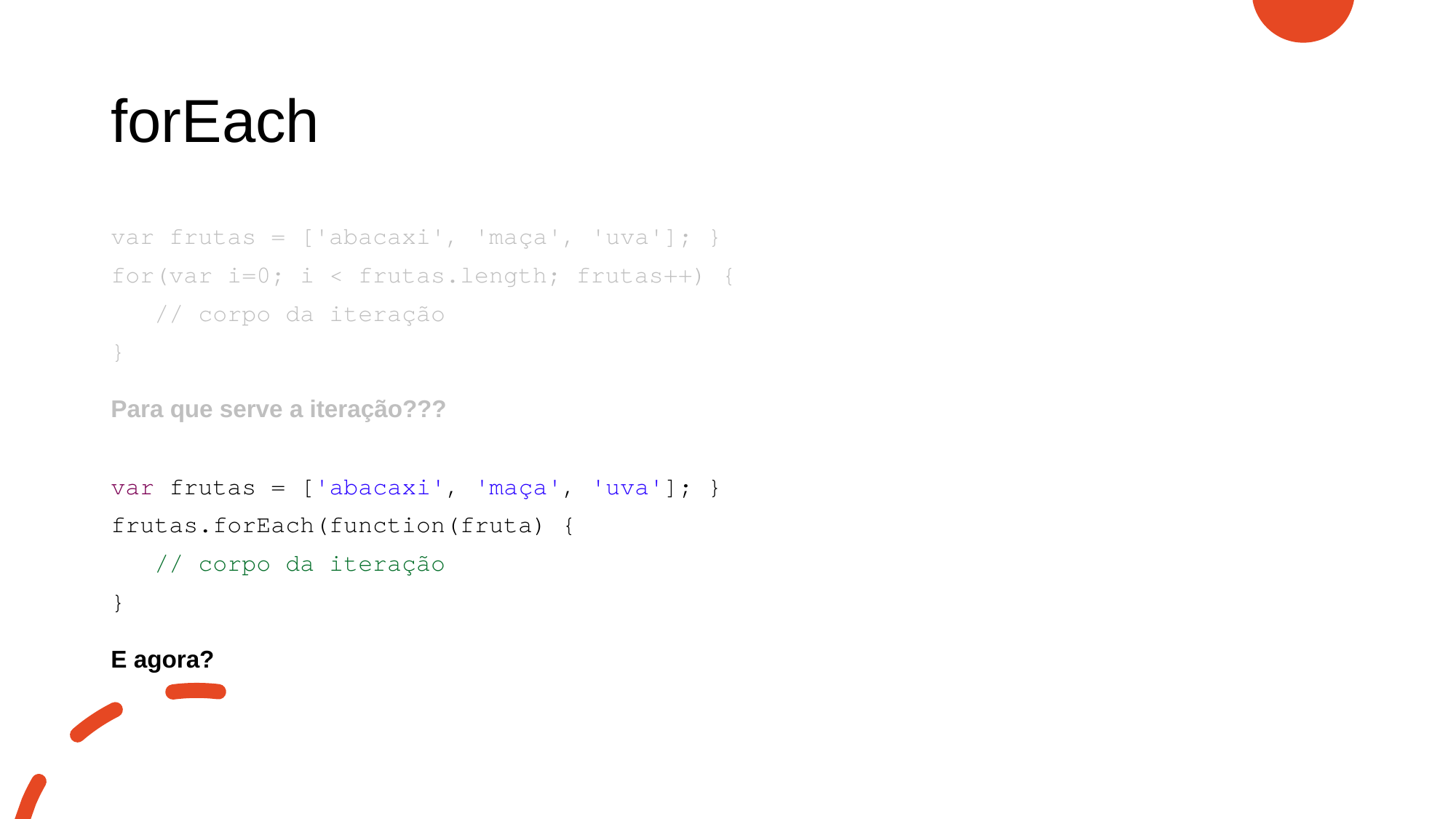

# forEach
var frutas = ['abacaxi', 'maça', 'uva']; }
for(var i=0; i < frutas.length; frutas++) {
   // corpo da iteração
}

Para que serve a iteração???

var frutas = ['abacaxi', 'maça', 'uva']; }
frutas.forEach(function(fruta) {
   // corpo da iteração
}

E agora?